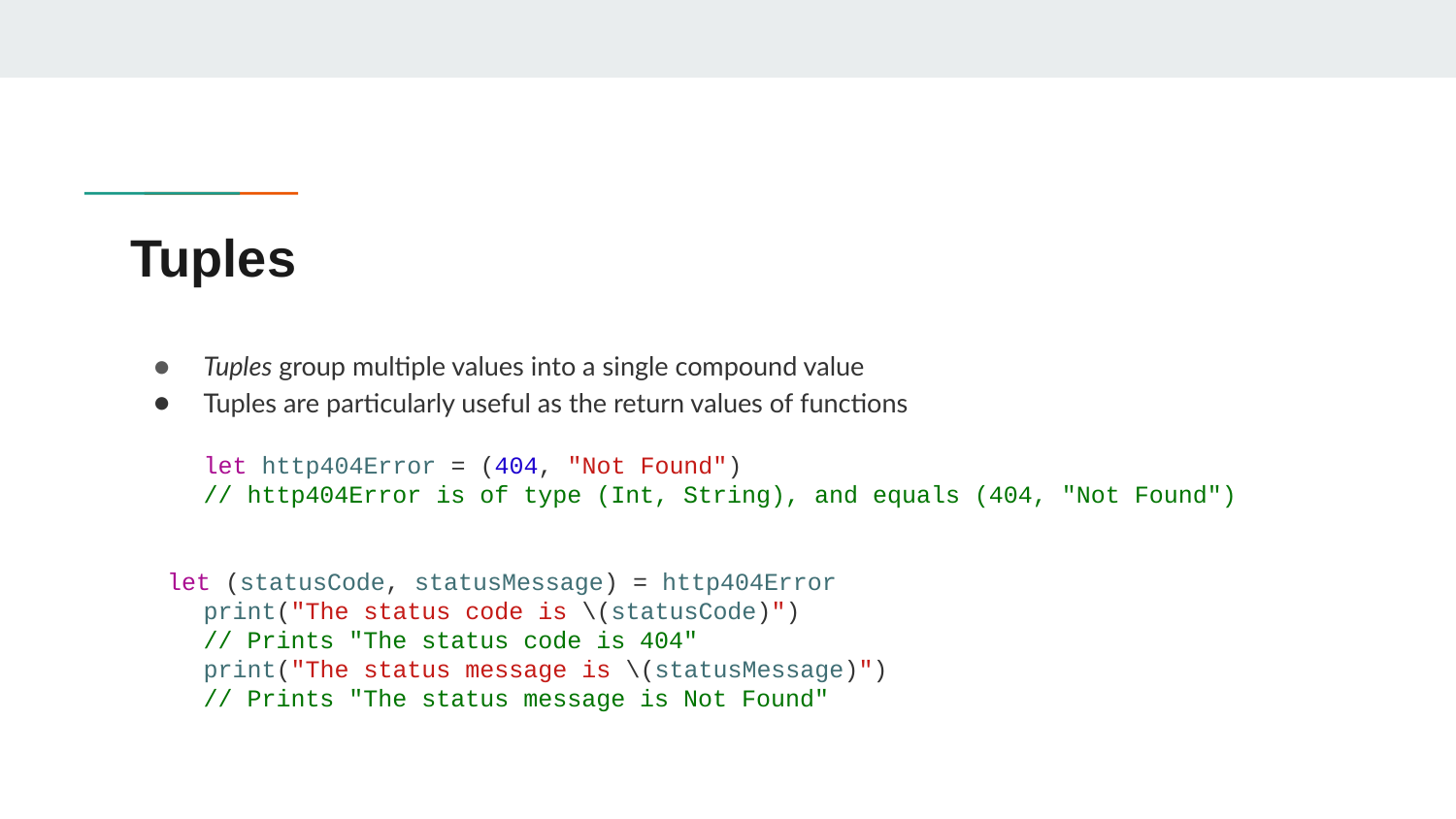

# Tuples
Tuples group multiple values into a single compound value
Tuples are particularly useful as the return values of functions
let http404Error = (404, "Not Found")
// http404Error is of type (Int, String), and equals (404, "Not Found")

let (statusCode, statusMessage) = http404Error
print("The status code is \(statusCode)")
// Prints "The status code is 404"
print("The status message is \(statusMessage)")
// Prints "The status message is Not Found"